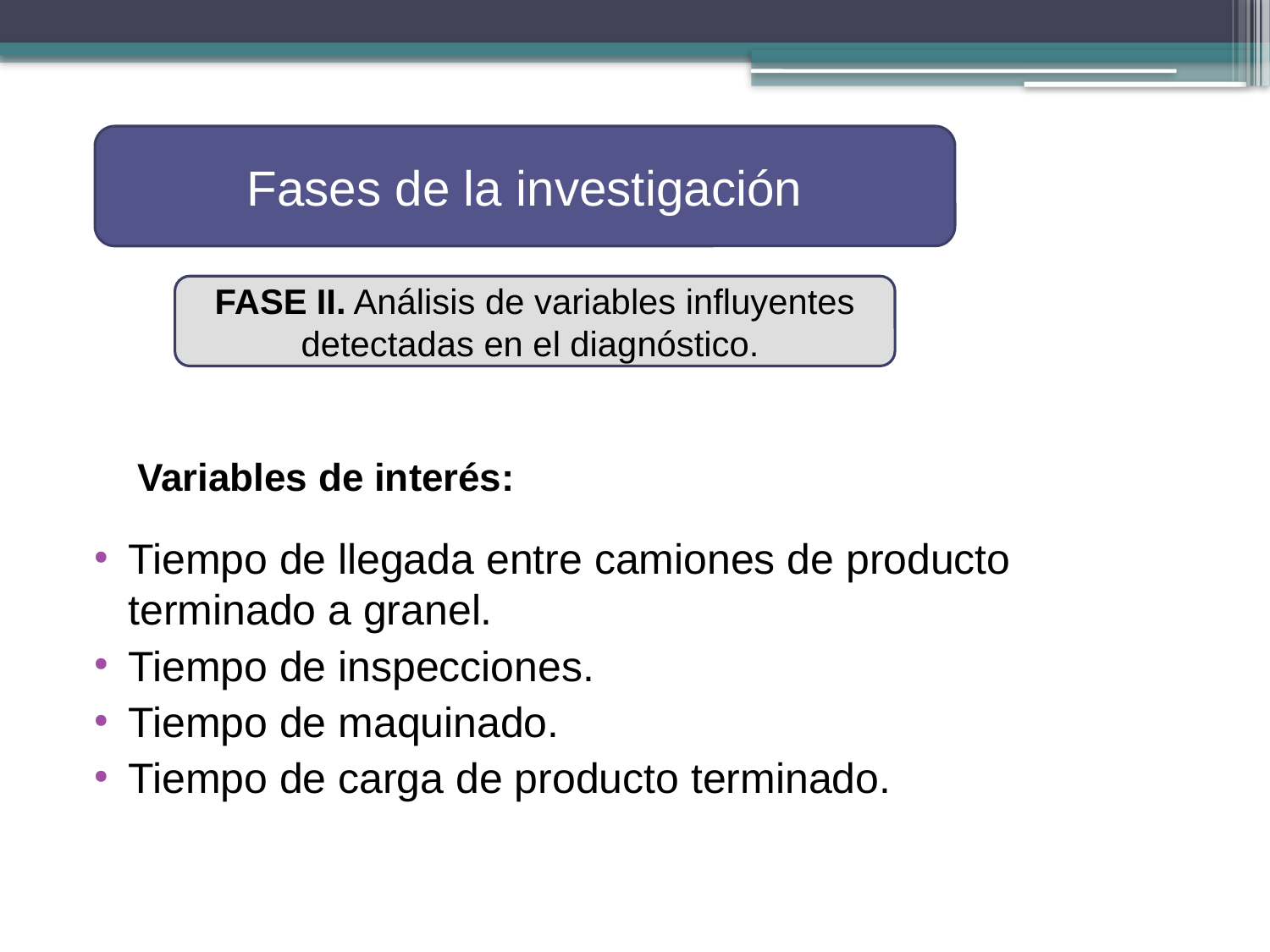

Fases de la investigación
FASE II. Análisis de variables influyentes detectadas en el diagnóstico.
Variables de interés:
Tiempo de llegada entre camiones de producto terminado a granel.
Tiempo de inspecciones.
Tiempo de maquinado.
Tiempo de carga de producto terminado.